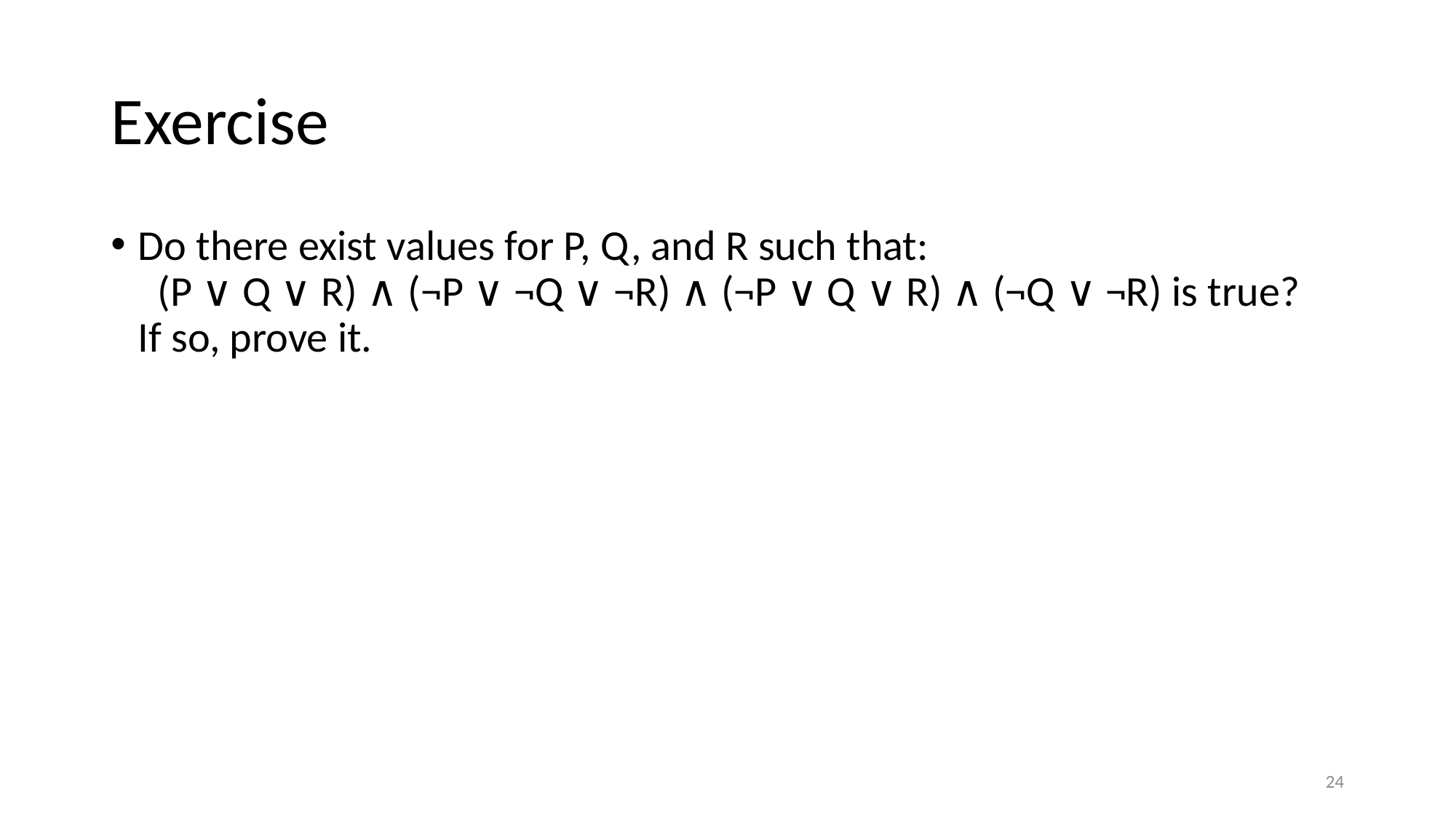

# Exercise
Do there exist values for P, Q, and R such that:
  (P ∨ Q ∨ R) ∧ (¬P ∨ ¬Q ∨ ¬R) ∧ (¬P ∨ Q ∨ R) ∧ (¬Q ∨ ¬R) is true?
If so, prove it.

24